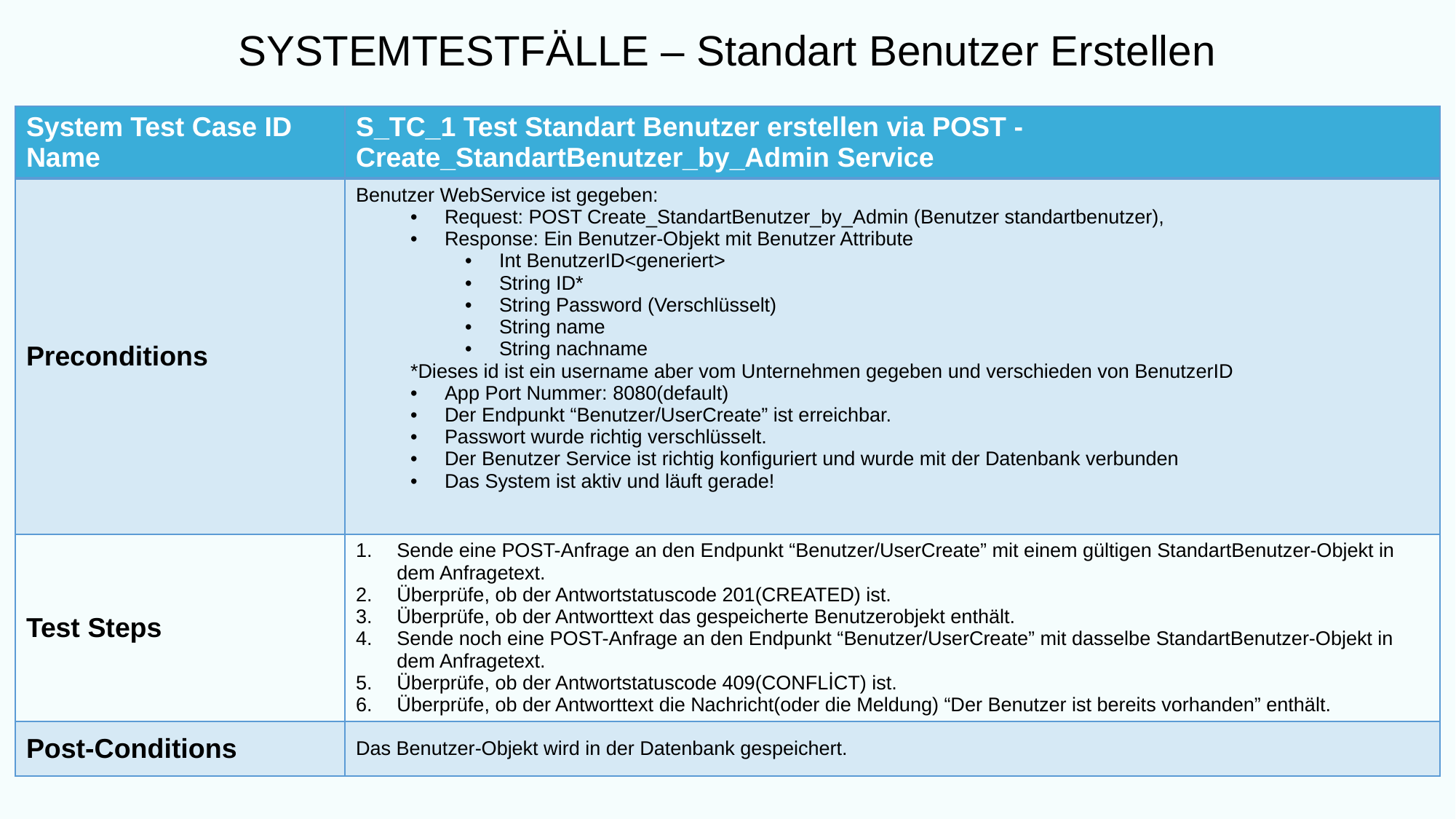

# SYSTEMTESTFÄLLE – Standart Benutzer Erstellen
| System Test Case ID Name | S\_TC\_1 Test Standart Benutzer erstellen via POST - Create\_StandartBenutzer\_by\_Admin Service |
| --- | --- |
| Preconditions | Benutzer WebService ist gegeben: Request: POST Create\_StandartBenutzer\_by\_Admin (Benutzer standartbenutzer), Response: Ein Benutzer-Objekt mit Benutzer Attribute Int BenutzerID<generiert> String ID\* String Password (Verschlüsselt) String name String nachname \*Dieses id ist ein username aber vom Unternehmen gegeben und verschieden von BenutzerID App Port Nummer: 8080(default) Der Endpunkt “Benutzer/UserCreate” ist erreichbar. Passwort wurde richtig verschlüsselt. Der Benutzer Service ist richtig konfiguriert und wurde mit der Datenbank verbunden Das System ist aktiv und läuft gerade! |
| Test Steps | Sende eine POST-Anfrage an den Endpunkt “Benutzer/UserCreate” mit einem gültigen StandartBenutzer-Objekt in dem Anfragetext. Überprüfe, ob der Antwortstatuscode 201(CREATED) ist. Überprüfe, ob der Antworttext das gespeicherte Benutzerobjekt enthält. Sende noch eine POST-Anfrage an den Endpunkt “Benutzer/UserCreate” mit dasselbe StandartBenutzer-Objekt in dem Anfragetext. Überprüfe, ob der Antwortstatuscode 409(CONFLİCT) ist. Überprüfe, ob der Antworttext die Nachricht(oder die Meldung) “Der Benutzer ist bereits vorhanden” enthält. |
| Post-Conditions | Das Benutzer-Objekt wird in der Datenbank gespeichert. |